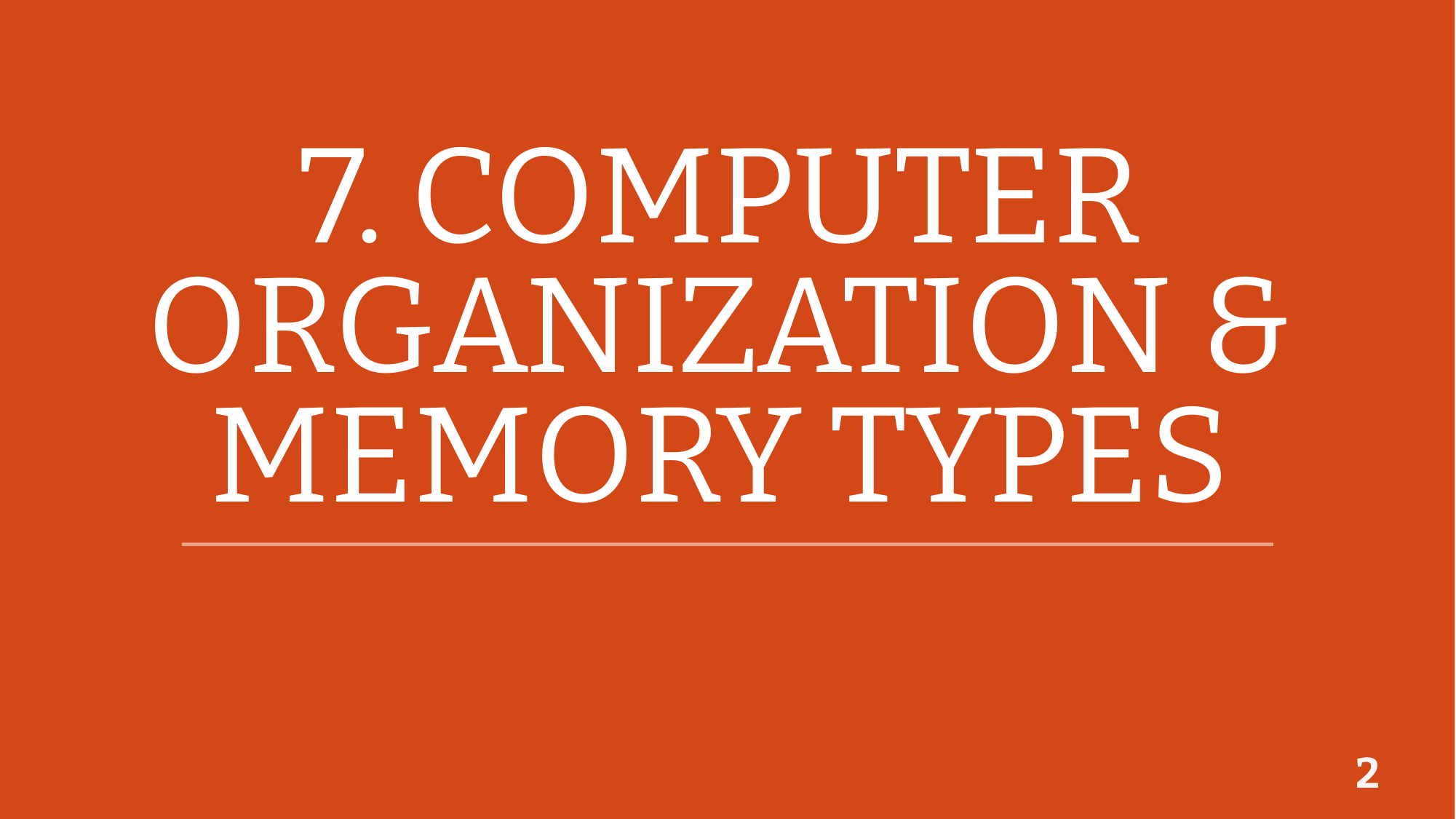

# 7. Computer organization & Memory types

2